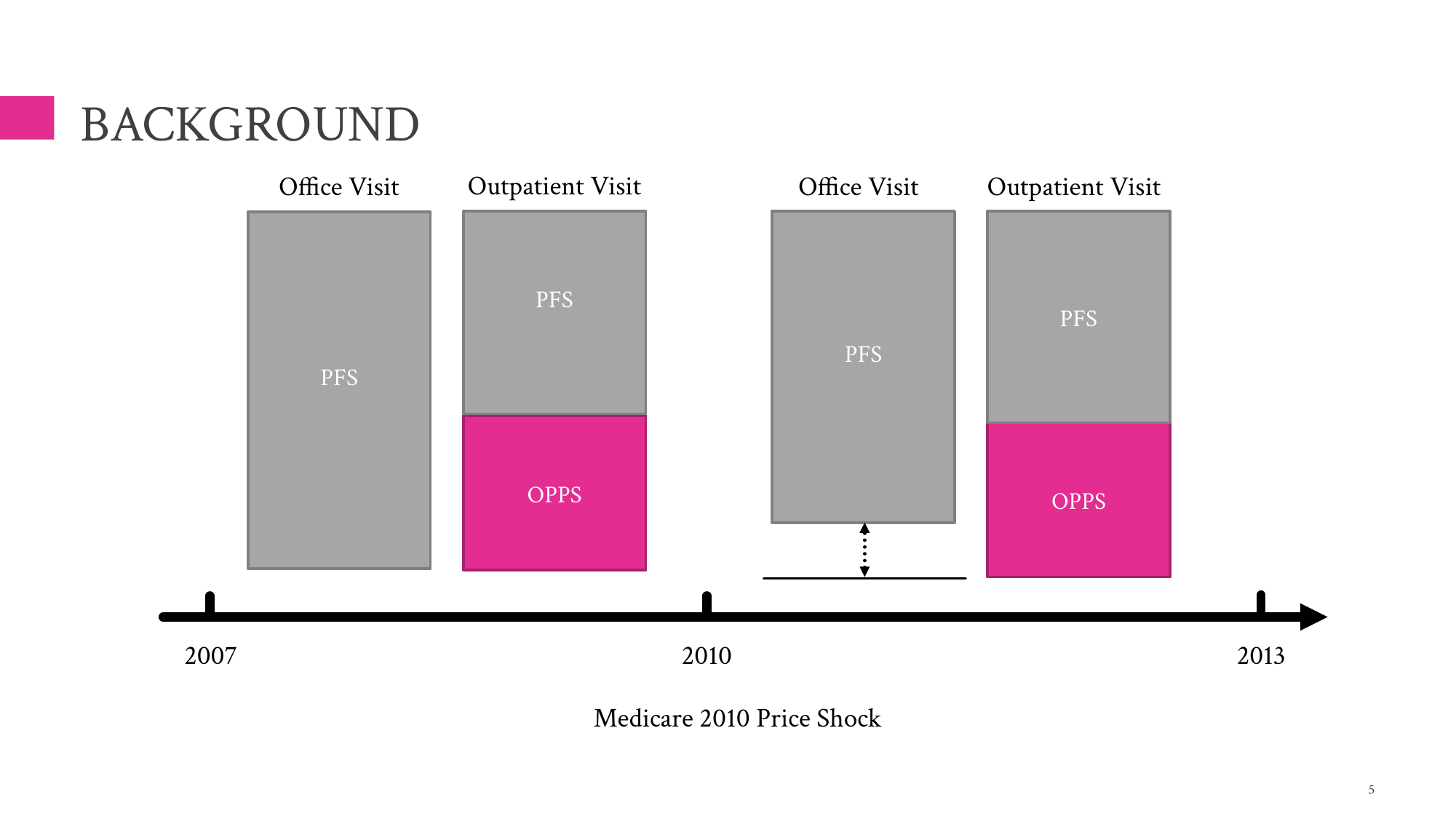

# Background
Outpatient Visit
Outpatient Visit
Office Visit
Office Visit

PFS

PFS

PFS

PFS

OPPS
OPPS
2007
2010
2013
Medicare 2010 Price Shock
5